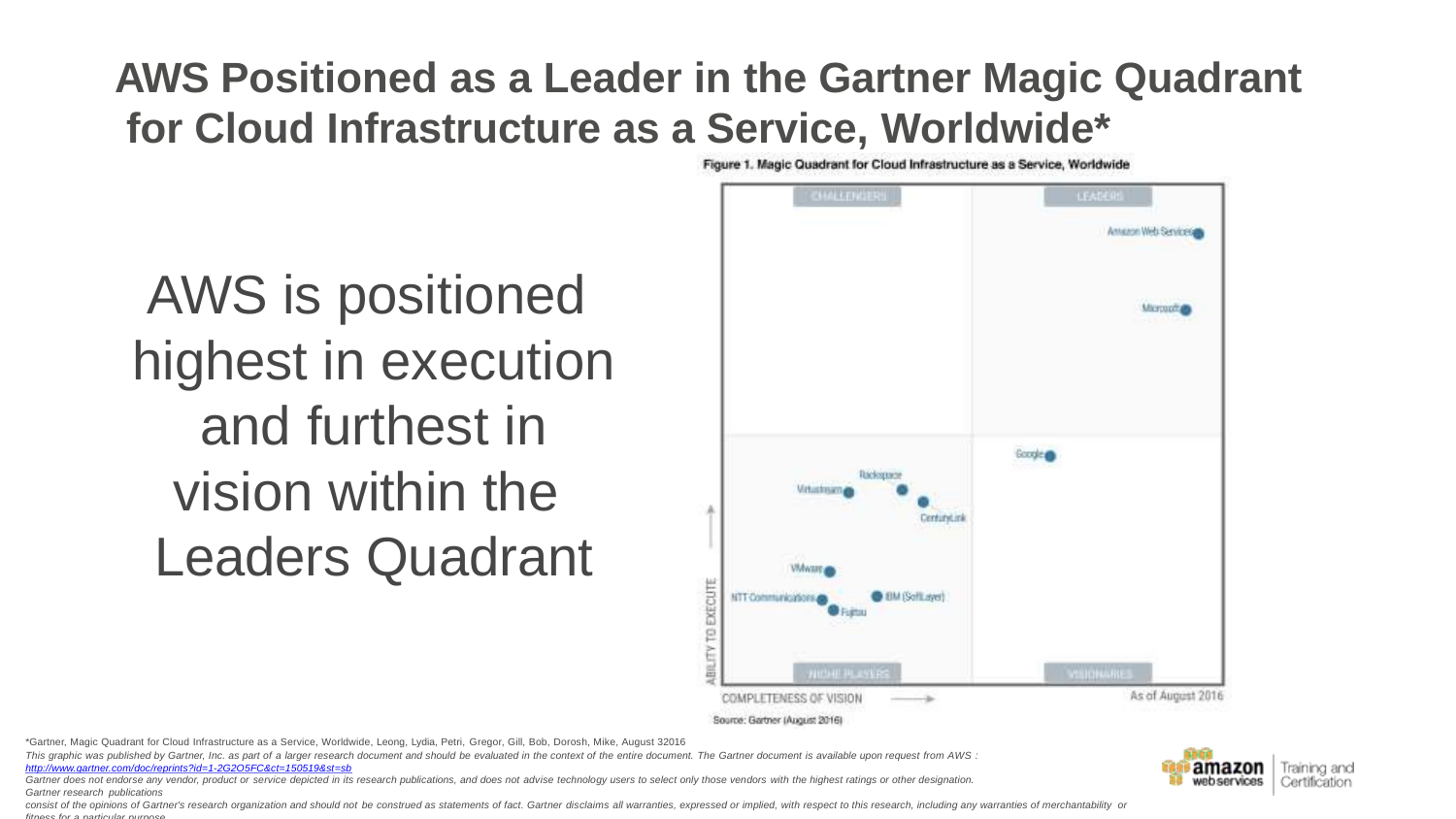

# AWS Positioned as a Leader in the Gartner Magic Quadrant  for Cloud Infrastructure as a Service, Worldwide*

AWS is positioned  highest in execution  and furthest in  vision within the  Leaders Quadrant
*Gartner, Magic Quadrant for Cloud Infrastructure as a Service, Worldwide, Leong, Lydia, Petri, Gregor, Gill, Bob, Dorosh, Mike, August 32016
This graphic was published by Gartner, Inc. as part of a larger research document and should be evaluated in the context of the entire document. The Gartner document is available upon request from AWS :  http://www.gartner.com/doc/reprints?id=1-2G2O5FC&ct=150519&st=sb
Gartner does not endorse any vendor, product or service depicted in its research publications, and does not advise technology users to select only those vendors with the highest ratings or other designation. Gartner research publications
consist of the opinions of Gartner's research organization and should not be construed as statements of fact. Gartner disclaims all warranties, expressed or implied, with respect to this research, including any warranties of merchantability  or fitness for a particular purpose.